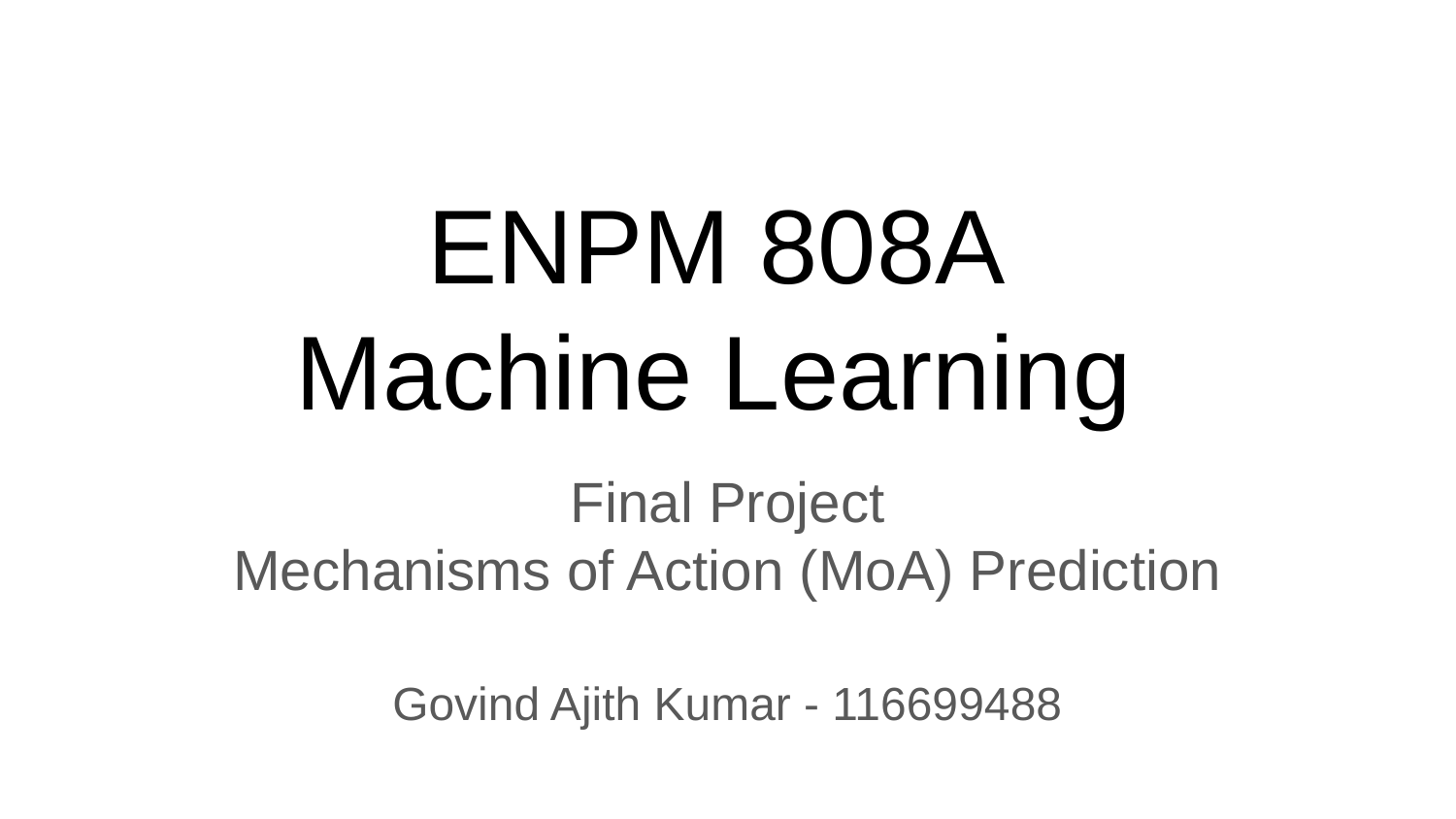

# ENPM 808A
Machine Learning
Final Project
Mechanisms of Action (MoA) Prediction
Govind Ajith Kumar - 116699488